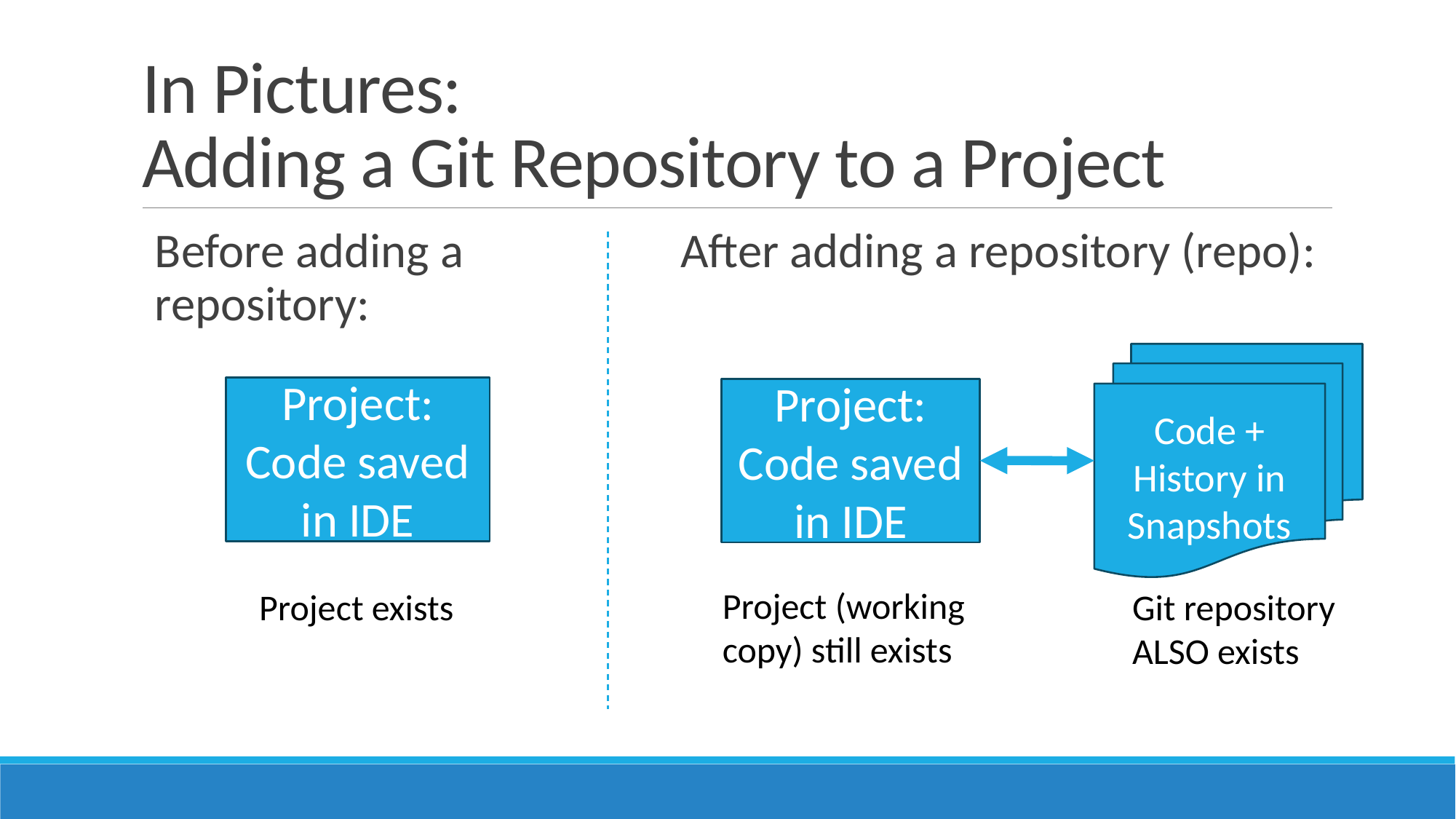

# In Pictures: Adding a Git Repository to a Project
Before adding a repository:
After adding a repository (repo):
Code + History in Snapshots
Project: Code saved in IDE
Project: Code saved in IDE
Project (working copy) still exists
Project exists
Git repository ALSO exists